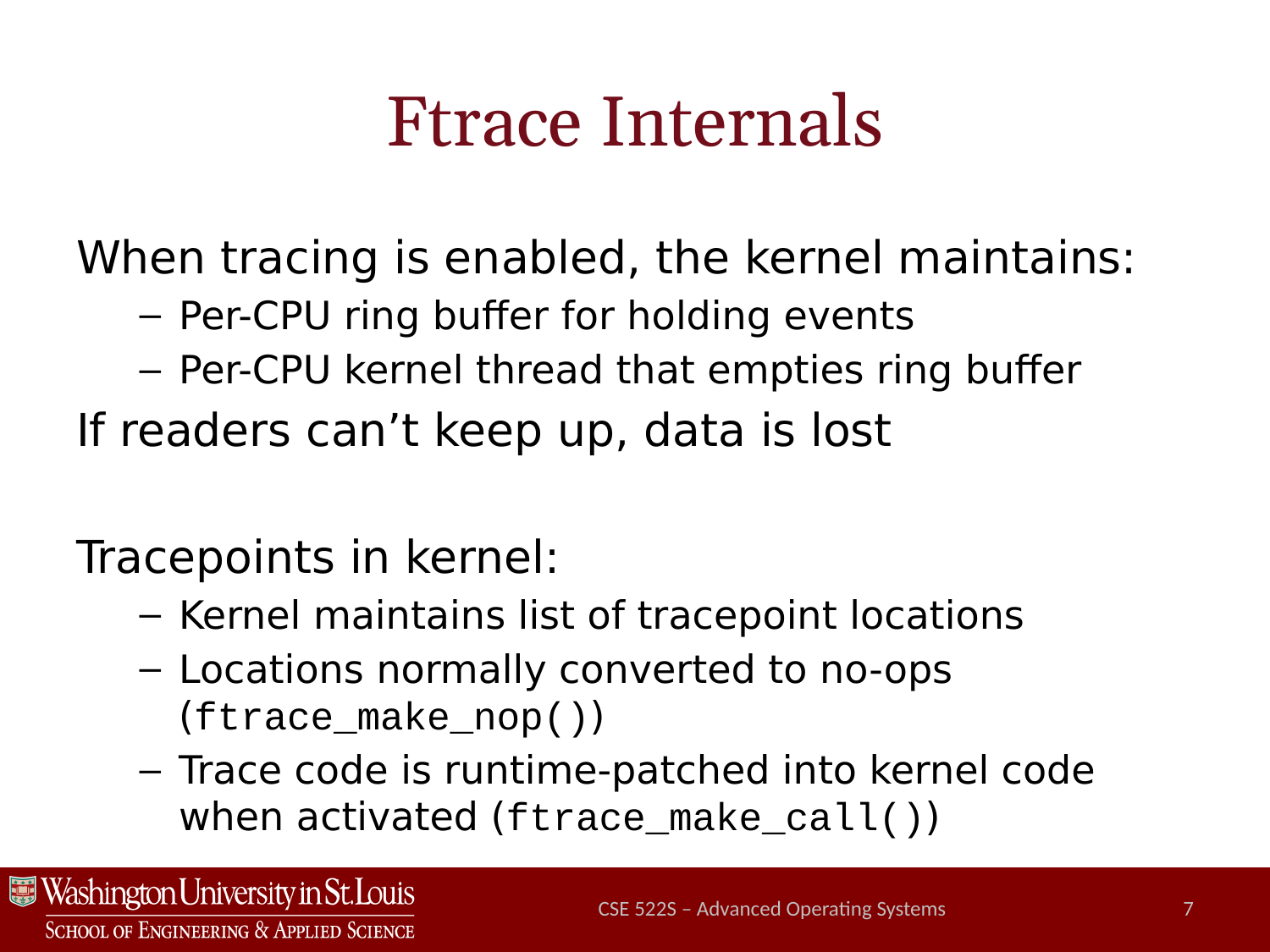

# Ftrace Internals
When tracing is enabled, the kernel maintains:
Per-CPU ring buffer for holding events
Per-CPU kernel thread that empties ring buffer
If readers can’t keep up, data is lost

Tracepoints in kernel:
Kernel maintains list of tracepoint locations
Locations normally converted to no-ops
(ftrace_make_nop())
Trace code is runtime-patched into kernel code when activated (ftrace_make_call())

CSE 522S – Advanced Operating Systems
7